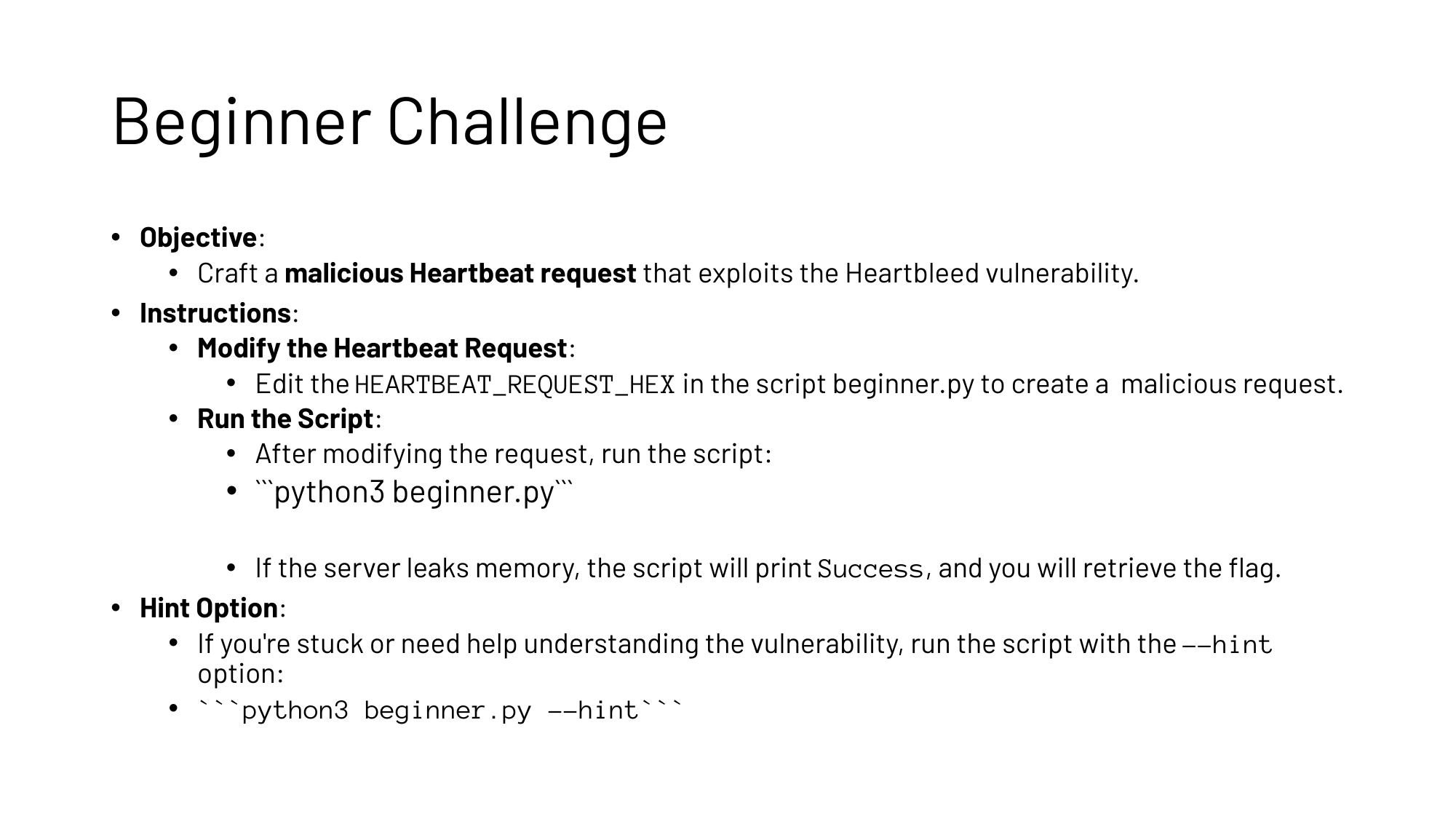

# Beginner Challenge
Objective:
Craft a malicious Heartbeat request that exploits the Heartbleed vulnerability.
Instructions:
Modify the Heartbeat Request:
Edit the HEARTBEAT_REQUEST_HEX in the script beginner.py to create a  malicious request.
Run the Script:
After modifying the request, run the script:
```python3 beginner.py```

If the server leaks memory, the script will print Success, and you will retrieve the flag.
Hint Option:
If you're stuck or need help understanding the vulnerability, run the script with the --hint option:
```python3 beginner.py --hint```